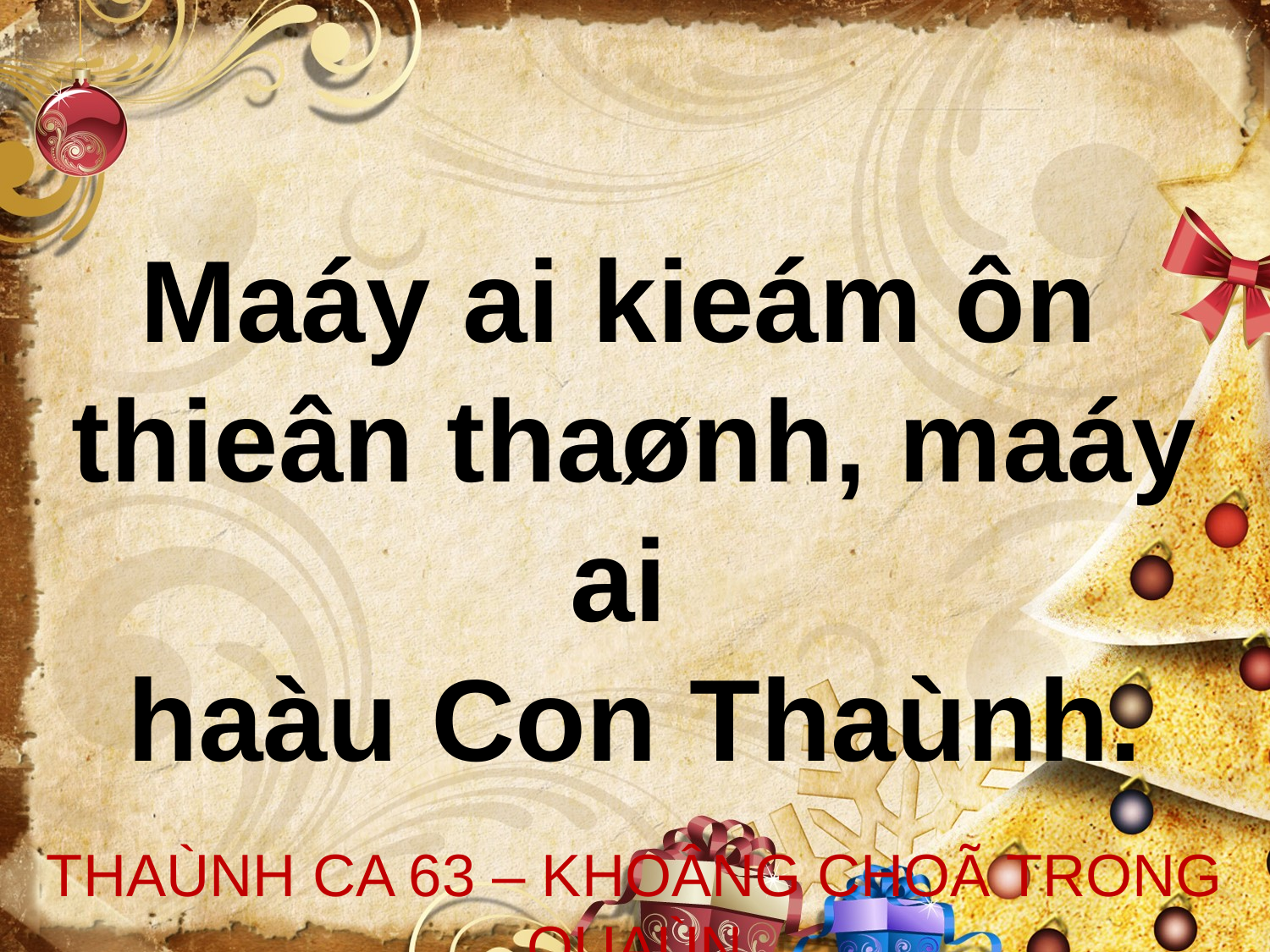

Maáy ai kieám ôn
thieân thaønh, maáy ai
haàu Con Thaùnh.
THAÙNH CA 63 – KHOÂNG CHOÃ TRONG QUAÙN